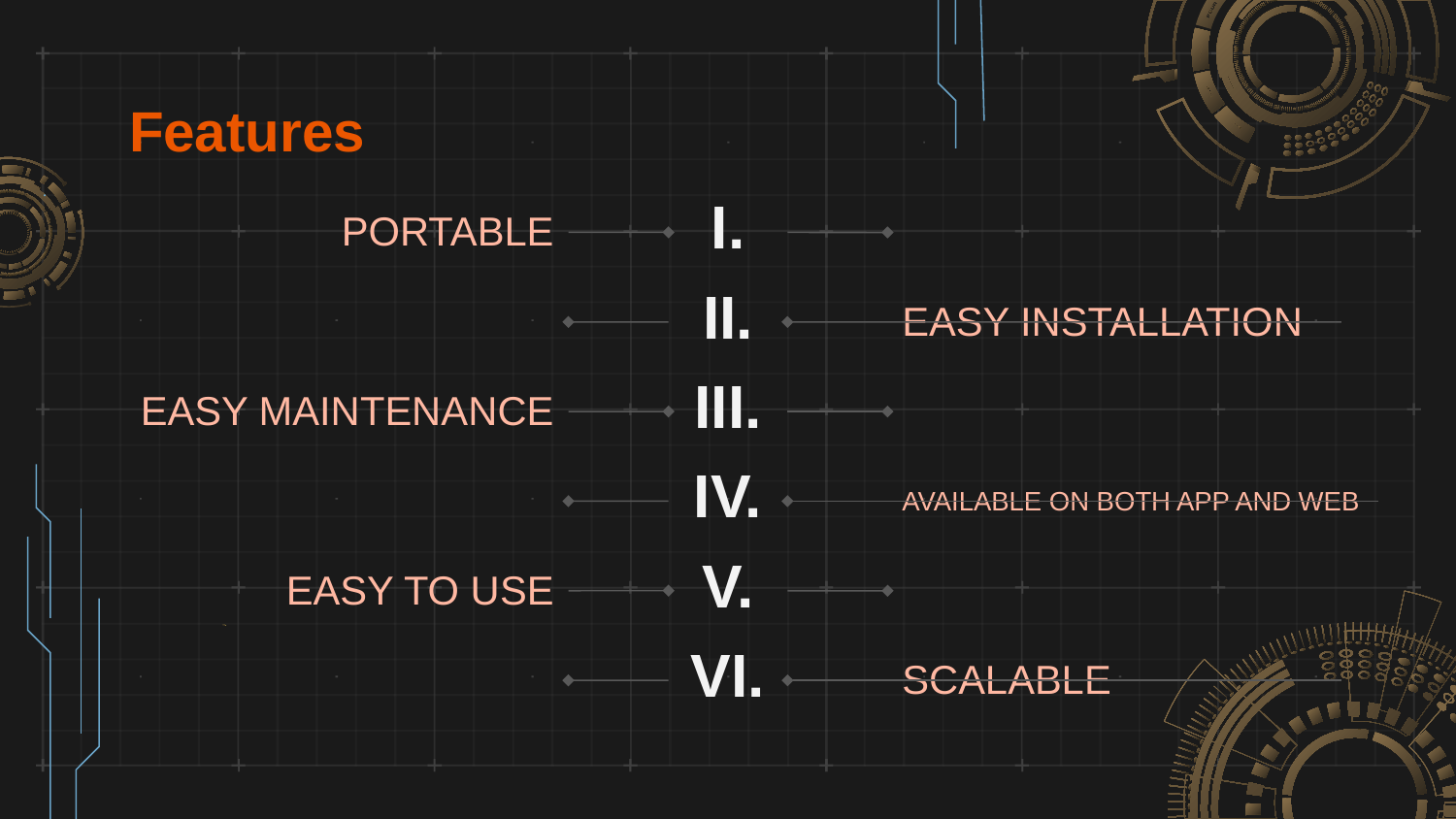

Features
# I.
PORTABLE

II.
EASY INSTALLATION
III.
EASY MAINTENANCE
IV.
AVAILABLE ON BOTH APP AND WEB
V.
EASY TO USE

VI.
SCALABLE